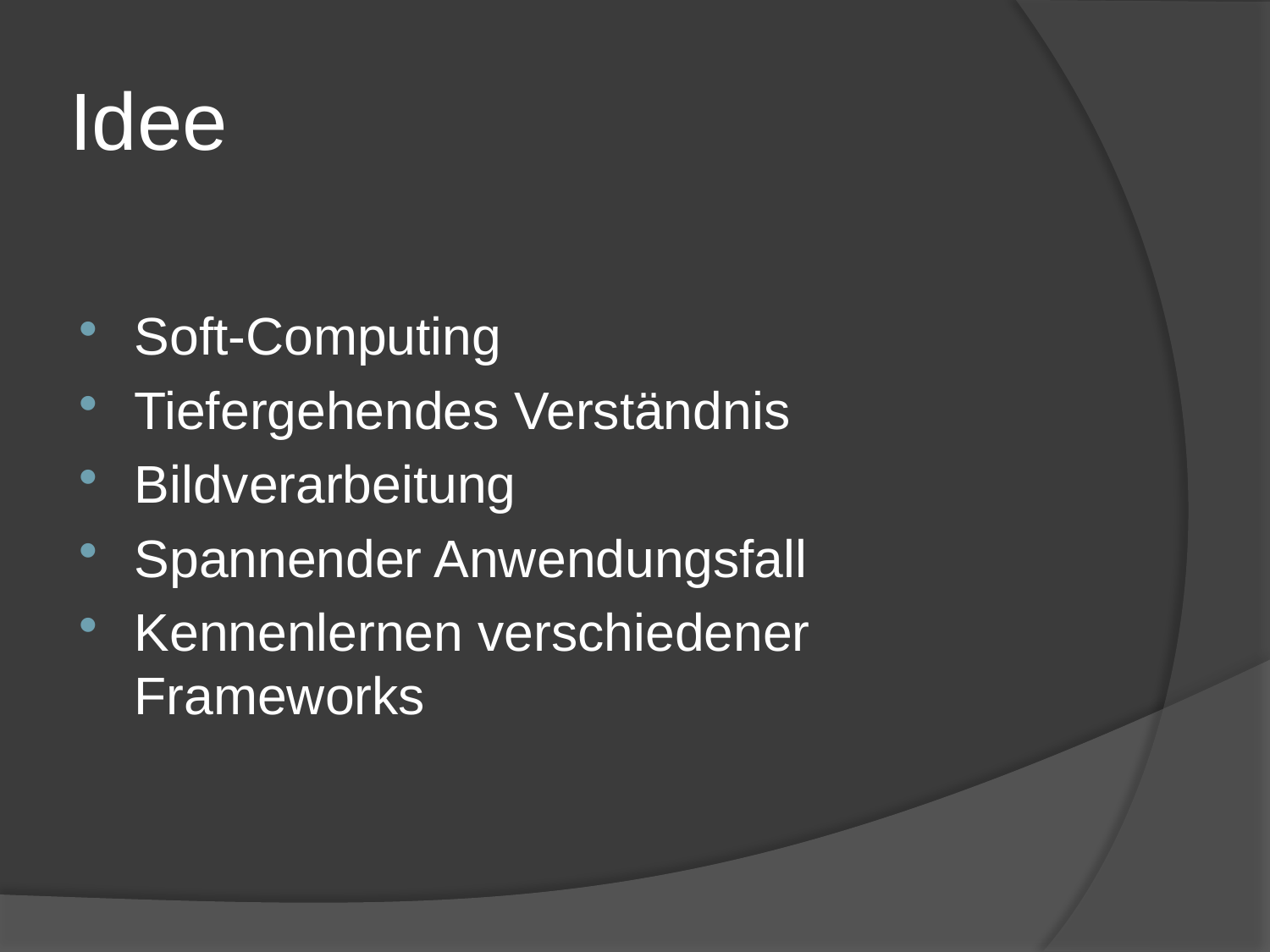

# Idee

Soft-Computing
Tiefergehendes Verständnis
Bildverarbeitung
Spannender Anwendungsfall
Kennenlernen verschiedener Frameworks